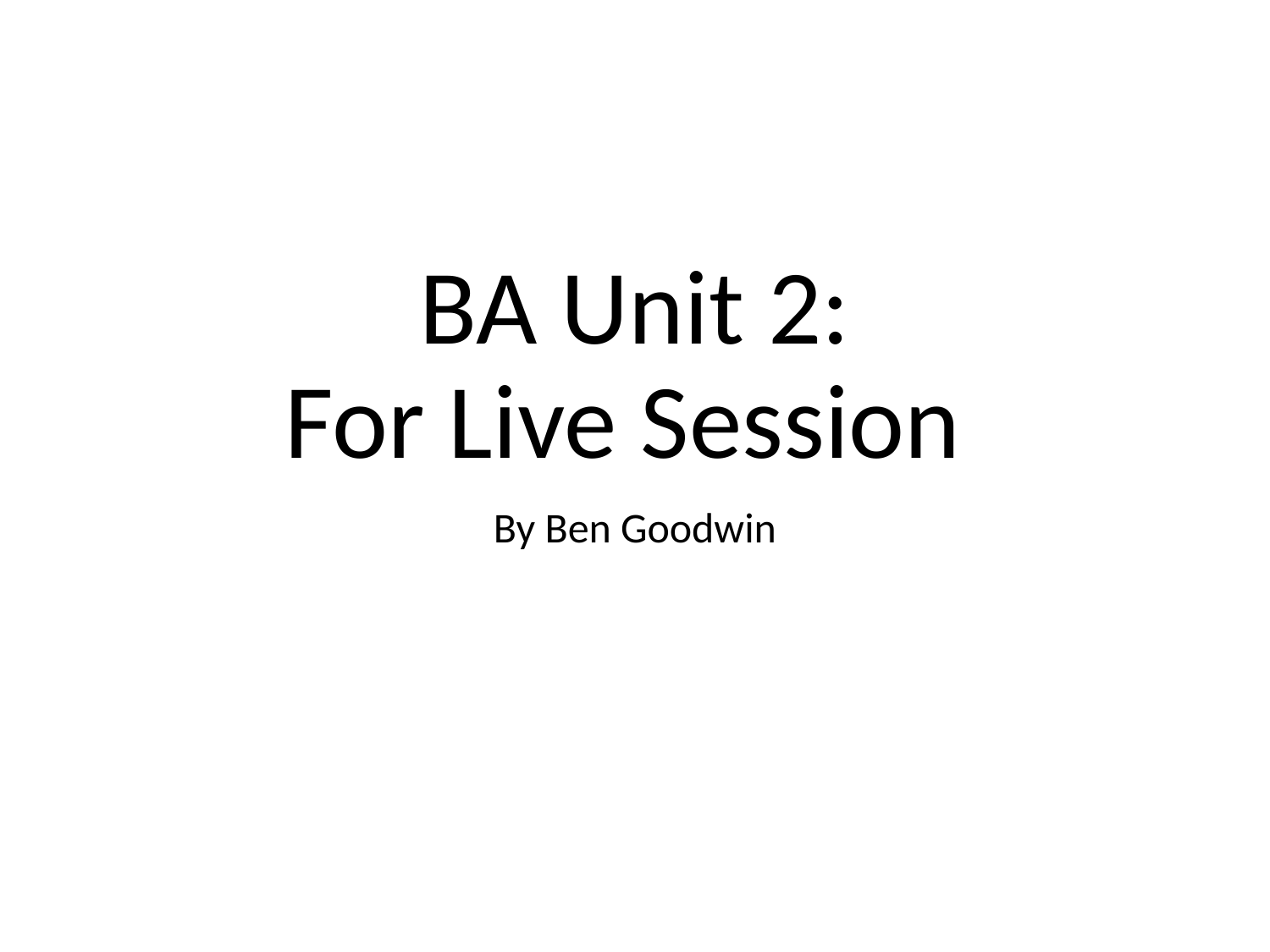

# BA Unit 2: For Live Session
By Ben Goodwin